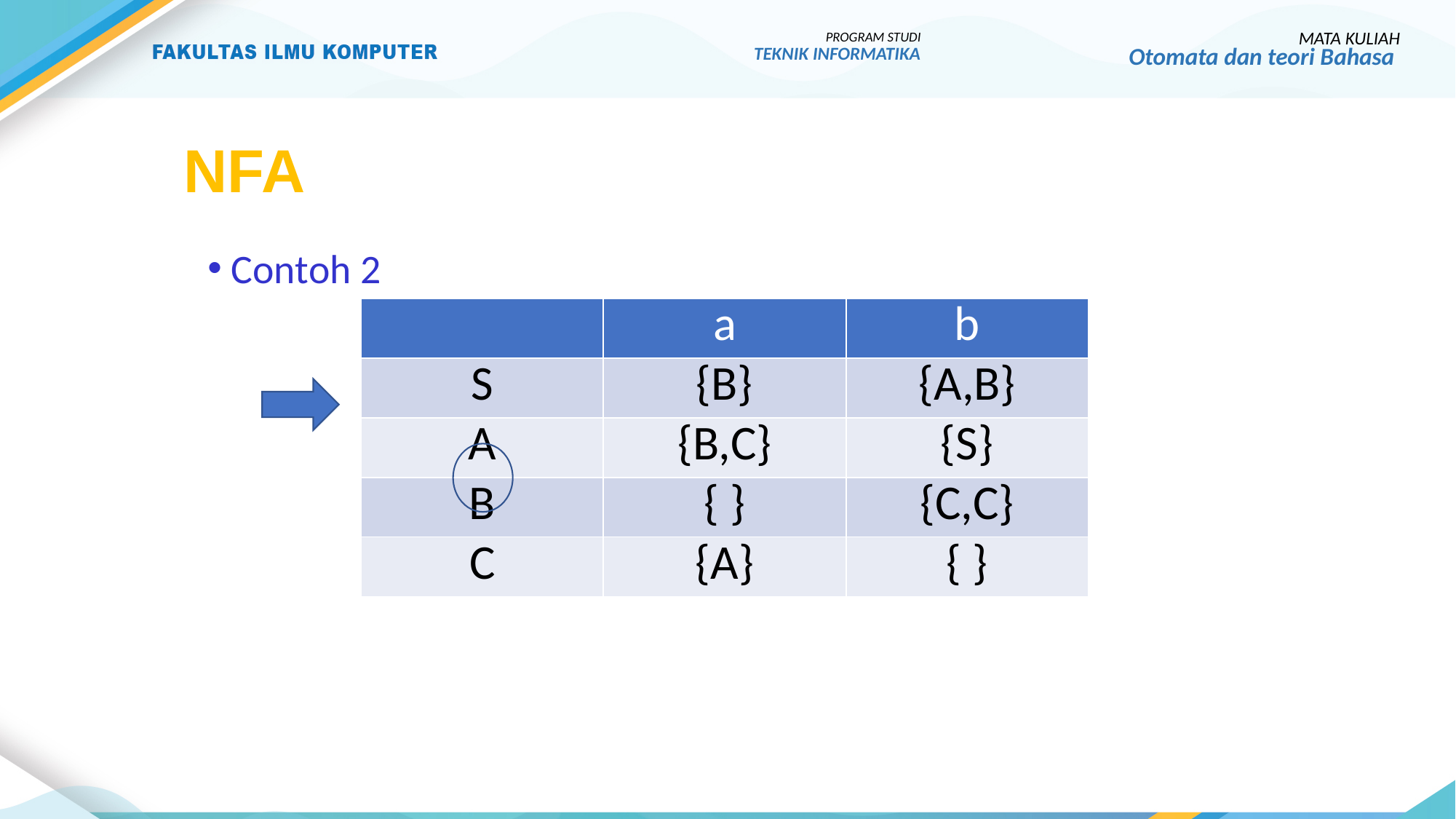

PROGRAM STUDI
TEKNIK INFORMATIKA
MATA KULIAH
Otomata dan teori Bahasa
# nfa
Contoh 2

|  | a | b |
| --- | --- | --- |
| S | {B} | {A,B} |
| A | {B,C} | {S} |
| B | { } | {C,C} |
| C | {A} | { } |